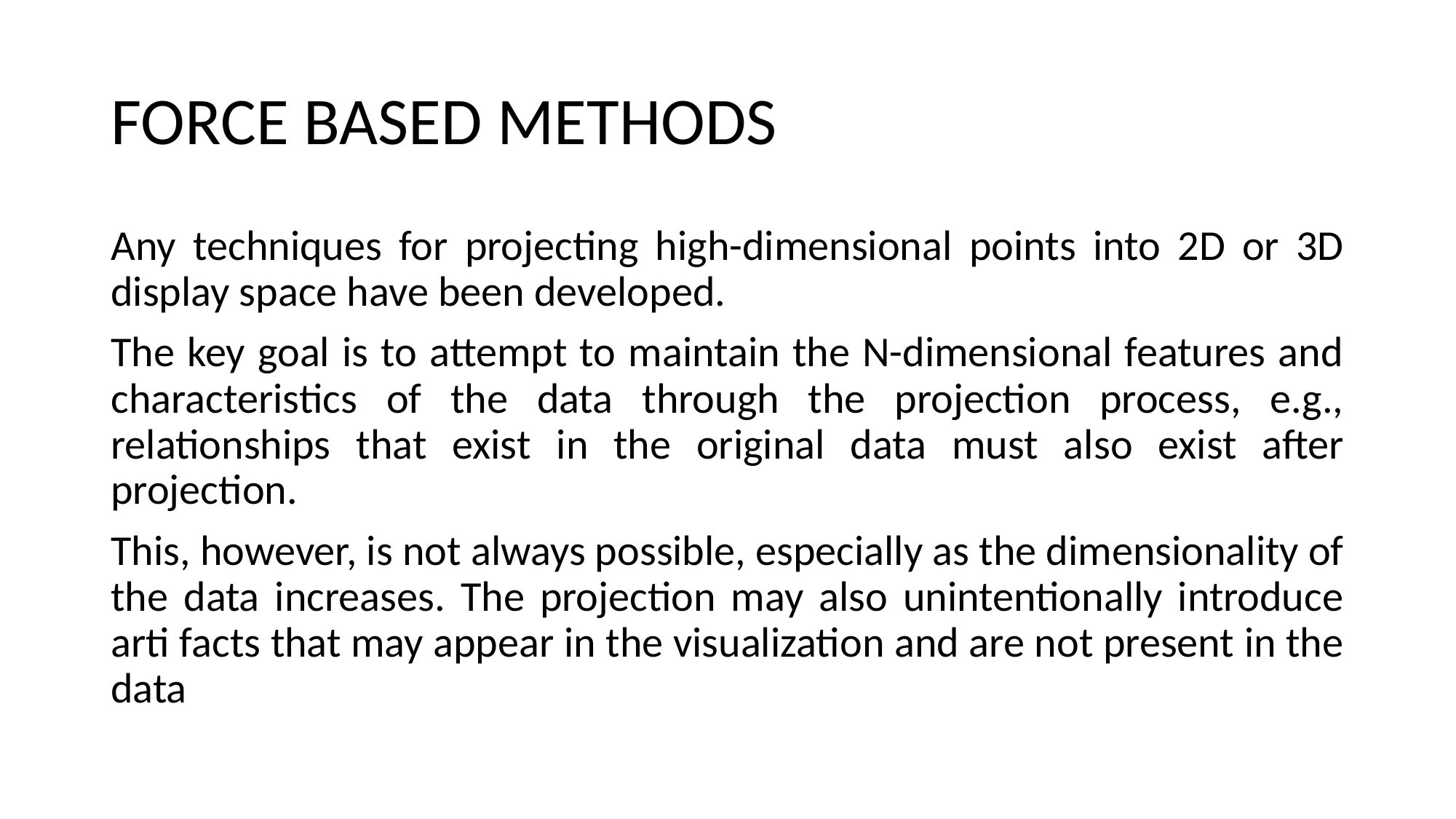

# FORCE BASED METHODS
Any techniques for projecting high-dimensional points into 2D or 3D display space have been developed.
The key goal is to attempt to maintain the N-dimensional features and characteristics of the data through the projection process, e.g., relationships that exist in the original data must also exist after projection.
This, however, is not always possible, especially as the dimensionality of the data increases. The projection may also unintentionally introduce arti facts that may appear in the visualization and are not present in the data